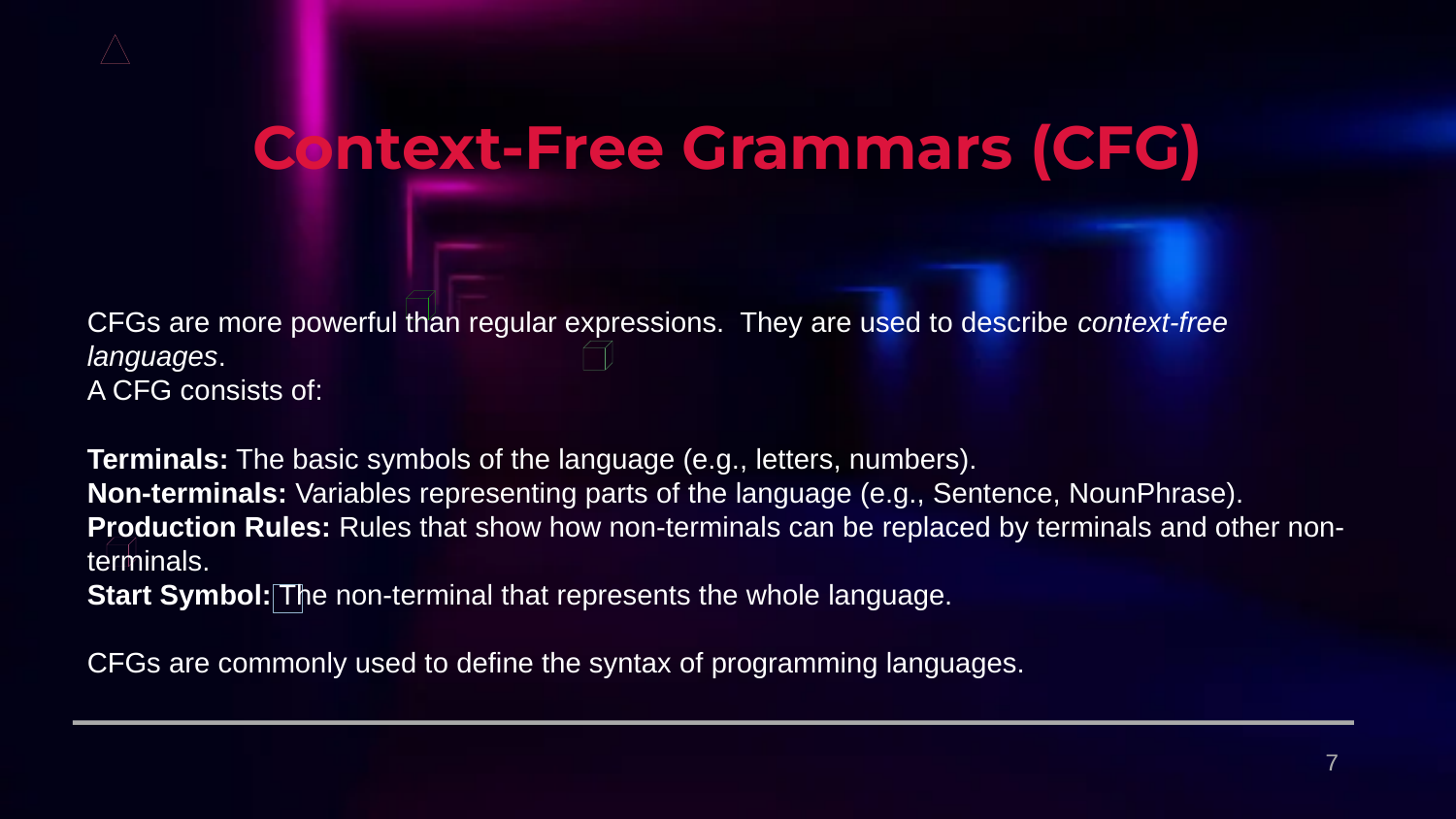

Context-Free Grammars (CFG)
CFGs are more powerful than regular expressions.  They are used to describe context-free languages.
A CFG consists of:

Terminals: The basic symbols of the language (e.g., letters, numbers).
Non-terminals: Variables representing parts of the language (e.g., Sentence, NounPhrase).
Production Rules: Rules that show how non-terminals can be replaced by terminals and other non-terminals.
Start Symbol: The non-terminal that represents the whole language.

CFGs are commonly used to define the syntax of programming languages.

7